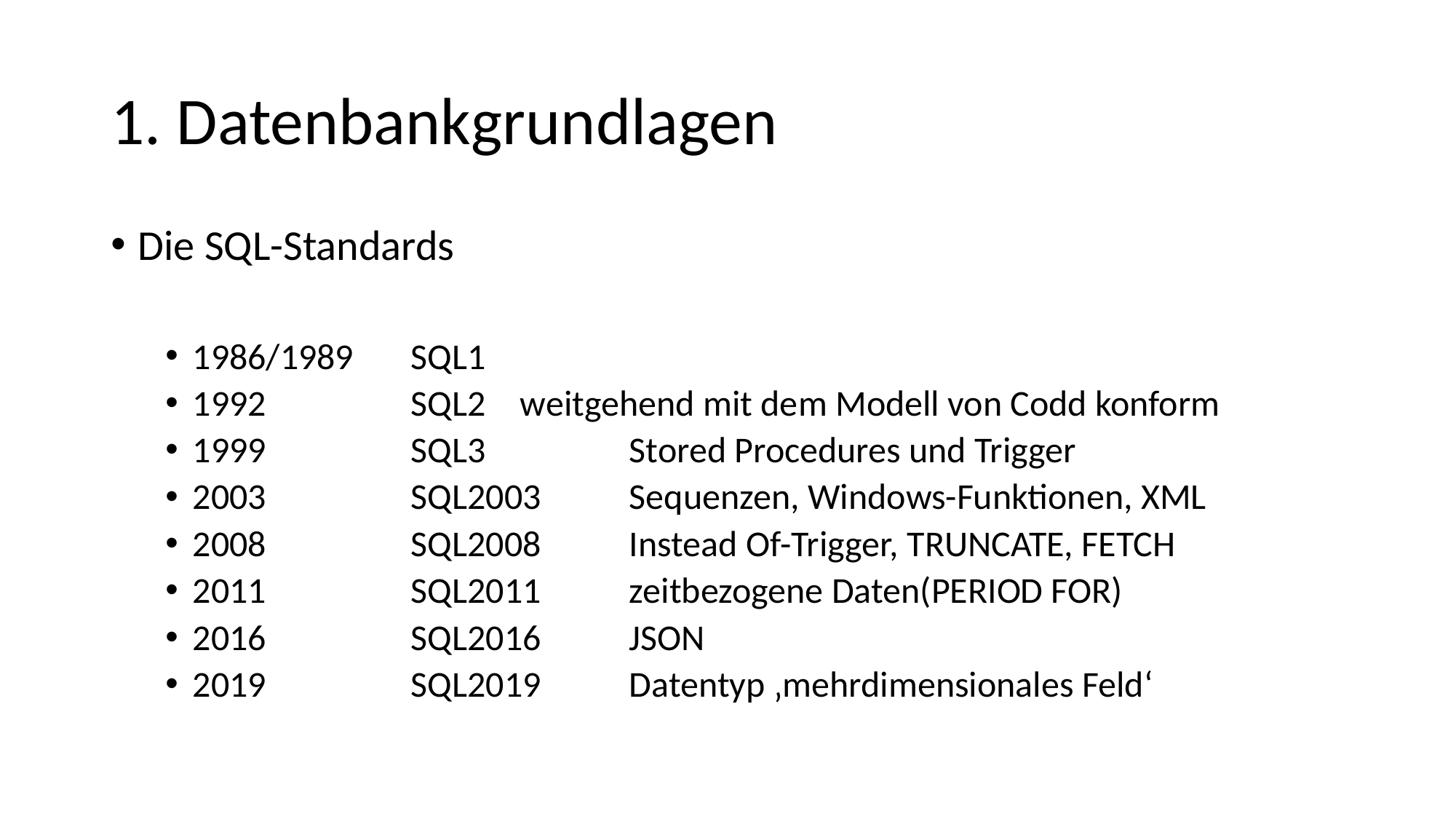

# 1. Datenbankgrundlagen
Die SQL-Standards

1986/1989	SQL1
1992		SQL2	weitgehend mit dem Modell von Codd konform
1999		SQL3		Stored Procedures und Trigger
2003		SQL2003	Sequenzen, Windows-Funktionen, XML
2008		SQL2008	Instead Of-Trigger, TRUNCATE, FETCH
2011		SQL2011	zeitbezogene Daten(PERIOD FOR)
2016		SQL2016	JSON
2019		SQL2019	Datentyp ‚mehrdimensionales Feld‘